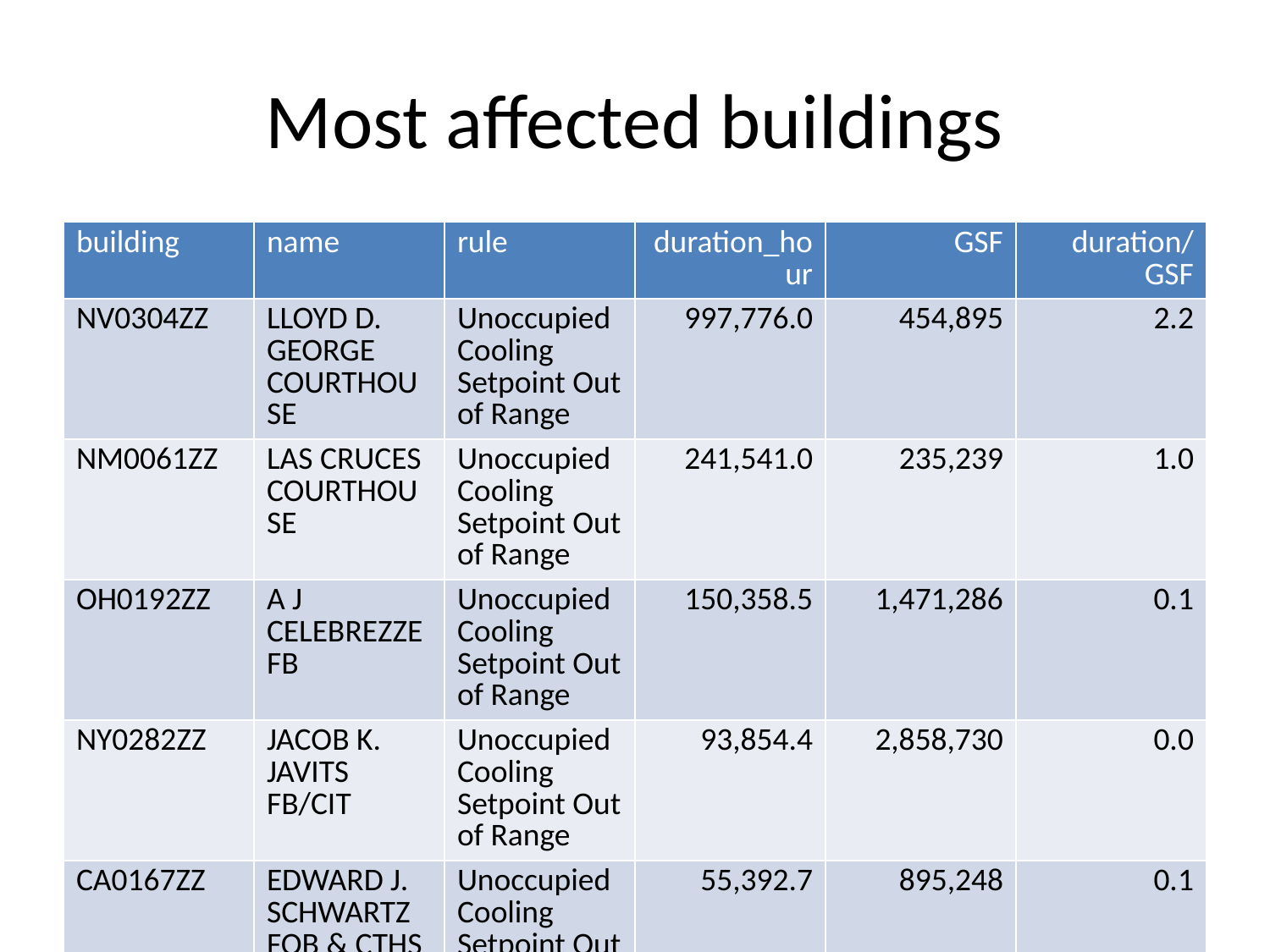

# Most affected buildings
| building | name | rule | duration\_hour | GSF | duration/GSF |
| --- | --- | --- | --- | --- | --- |
| NV0304ZZ | LLOYD D. GEORGE COURTHOUSE | Unoccupied Cooling Setpoint Out of Range | 997,776.0 | 454,895 | 2.2 |
| NM0061ZZ | LAS CRUCES COURTHOUSE | Unoccupied Cooling Setpoint Out of Range | 241,541.0 | 235,239 | 1.0 |
| OH0192ZZ | A J CELEBREZZE FB | Unoccupied Cooling Setpoint Out of Range | 150,358.5 | 1,471,286 | 0.1 |
| NY0282ZZ | JACOB K. JAVITS FB/CIT | Unoccupied Cooling Setpoint Out of Range | 93,854.4 | 2,858,730 | 0.0 |
| CA0167ZZ | EDWARD J. SCHWARTZ FOB & CTHS | Unoccupied Cooling Setpoint Out of Range | 55,392.7 | 895,248 | 0.1 |